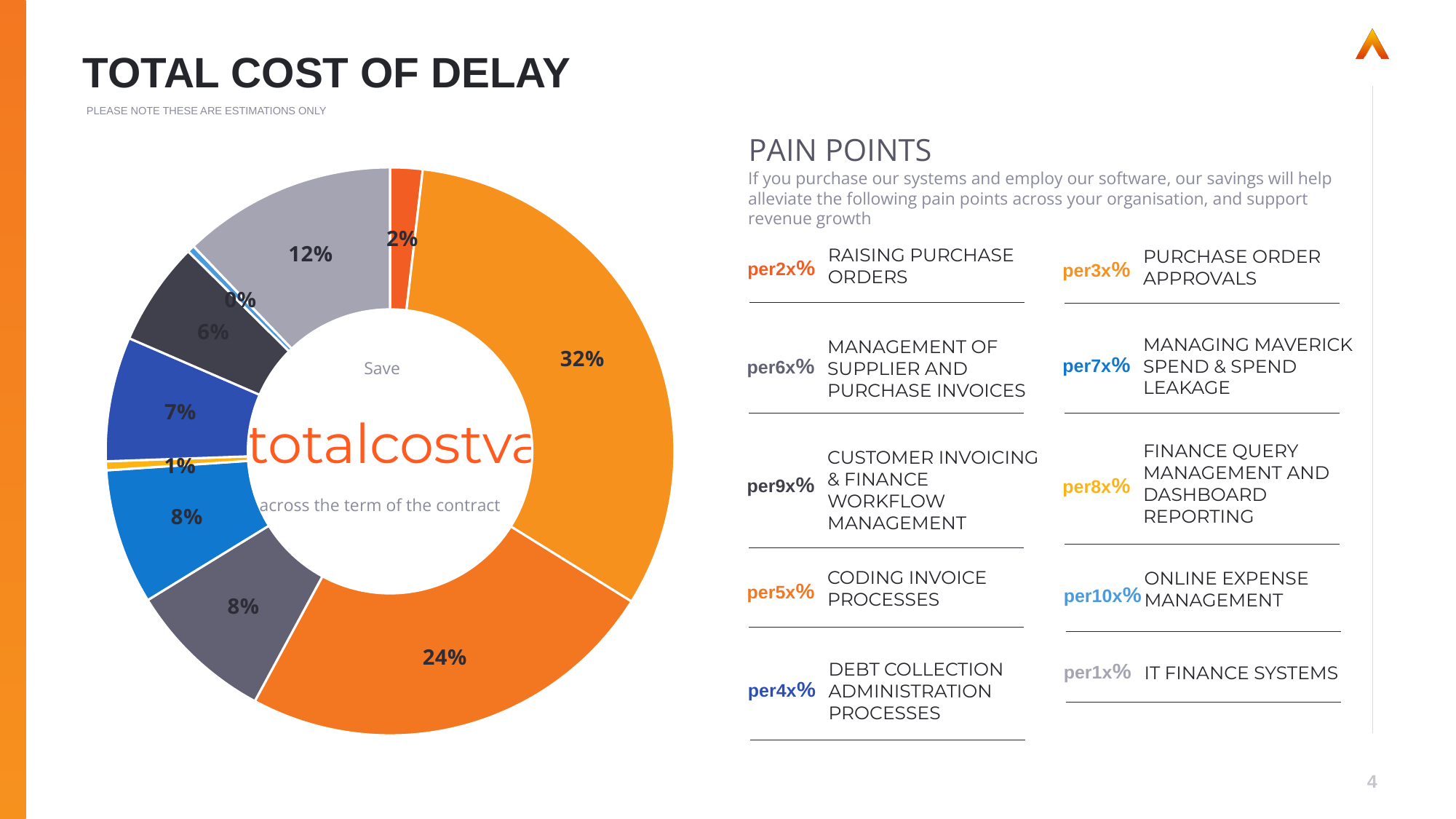

# TOTAL COST OF DELAY
PLEASE NOTE THESE ARE ESTIMATIONS ONLY
PAIN POINTS
If you purchase our systems and employ our software, our savings will help alleviate the following pain points across your organisation, and support revenue growth

### Chart

| Category |  |
|---|---|
| Raising Purchase Orders | 58750.0 |
| Purchase Order approvals | 1023555.5555555555 |
| Coding invoice processes | 767666.6666666666 |
| Management of supplier and purchase invoices | 266550.92592592596 |
| Managing Spend leakage  | 246293.05555555553 |
| Finance query management & reporting | 16156.25 |
| Debt collection administration processes | 226205.77777777778 |
| Customer Invoicing & Finance Workflow | 189153.06666666668 |
| Online expense management | 13306.22222222222 |
RaIsIng Purchase Orders
per2x%
Purchase Order approvals
per3x%
Managing Maverick spend & Spend leakage
per7x%
Management of supplier and purchase invoices
per6x%
Save
£ totalcostval
Finance query management and dashboard reporting
per8x%
Customer Invoicing & Finance Workflow Management
per9x%
across the term of the contract
CodIng InvoIce processes
per5x%
OnlIne expense management
per10x%
Debt collectIon admInIstratIon processes
per4x%
per1x%
IT fInance systems
4